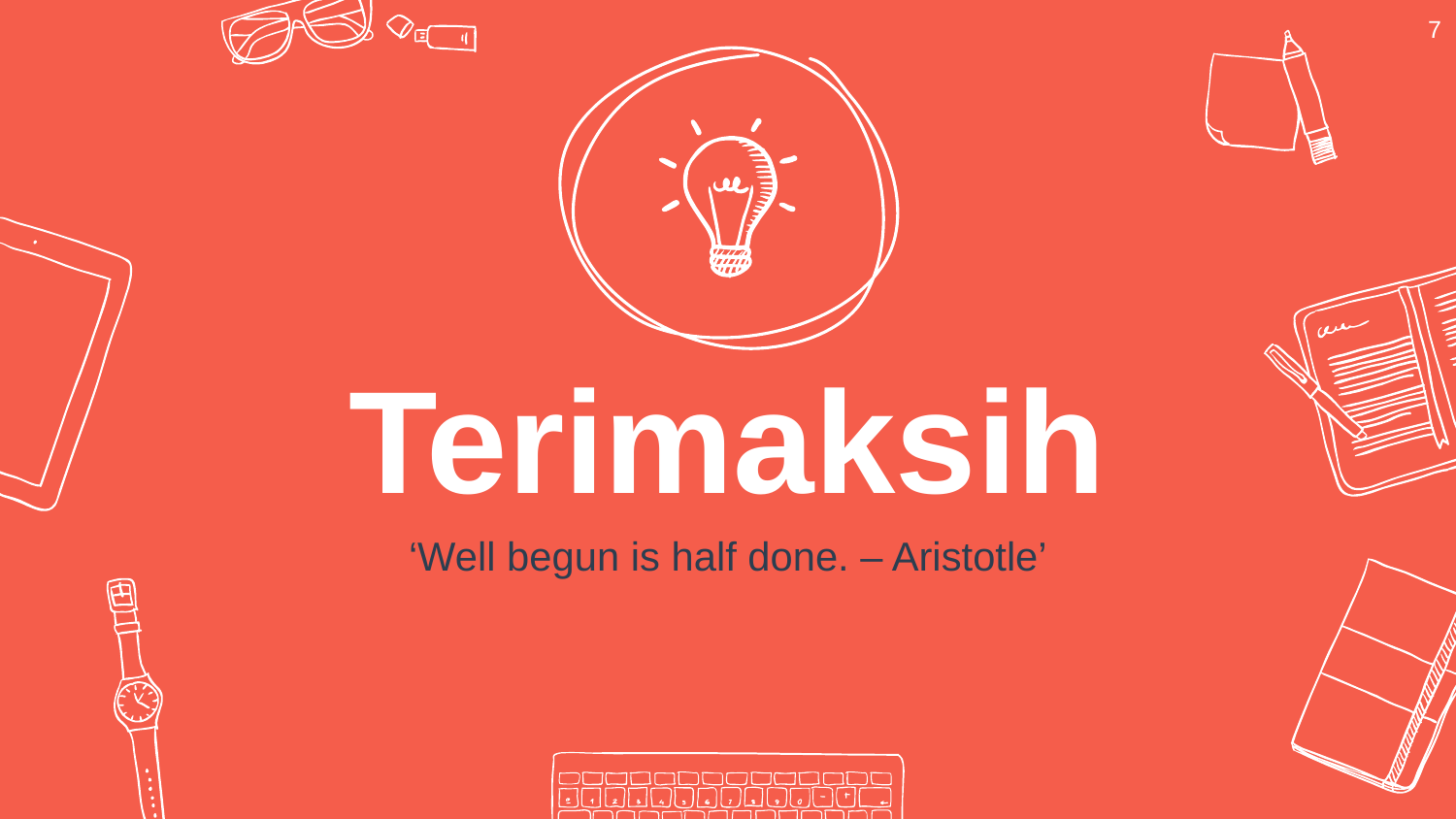

7

Terimaksih
‘Well begun is half done. – Aristotle’